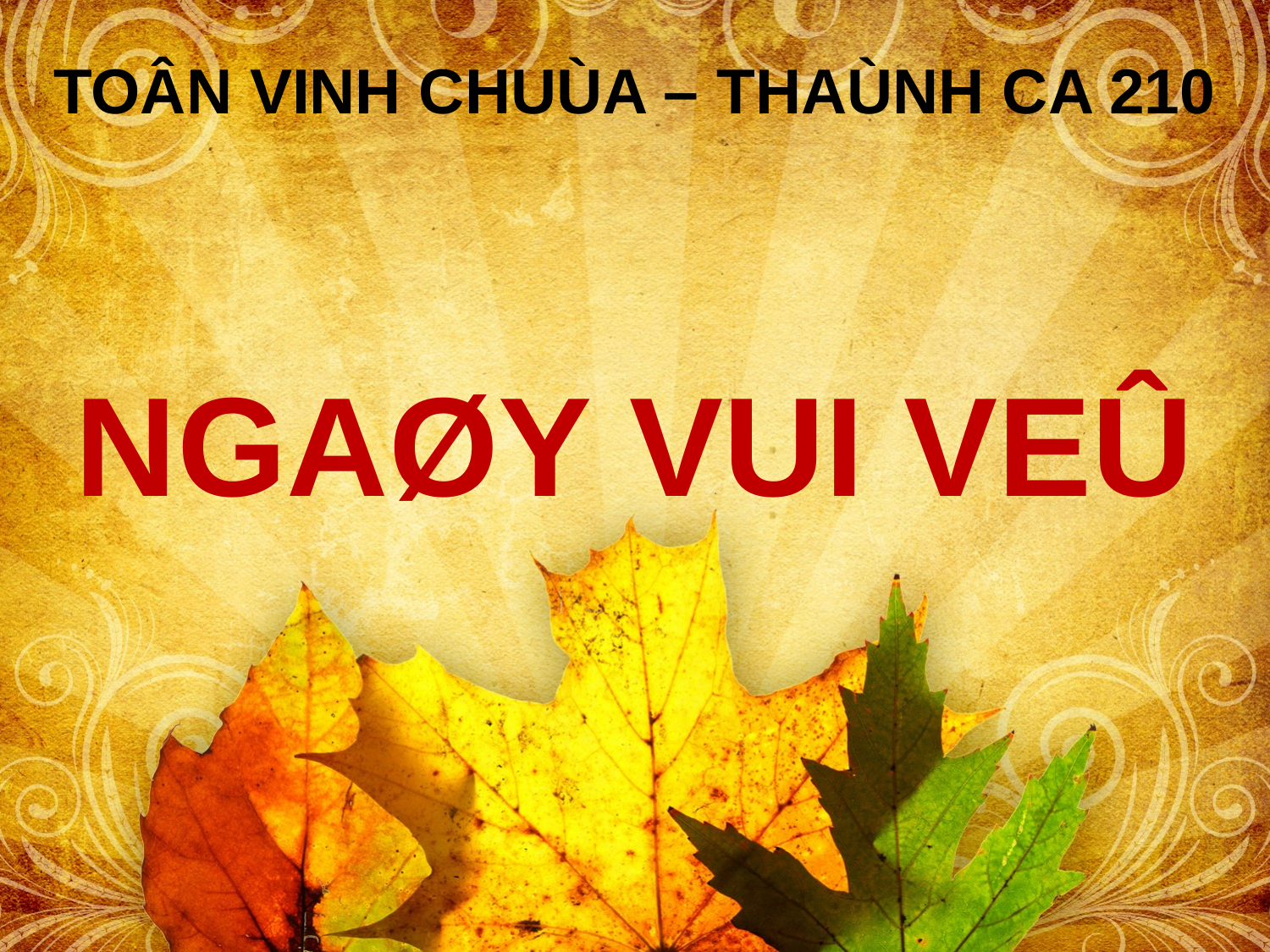

TOÂN VINH CHUÙA – THAÙNH CA 210
NGAØY VUI VEÛ